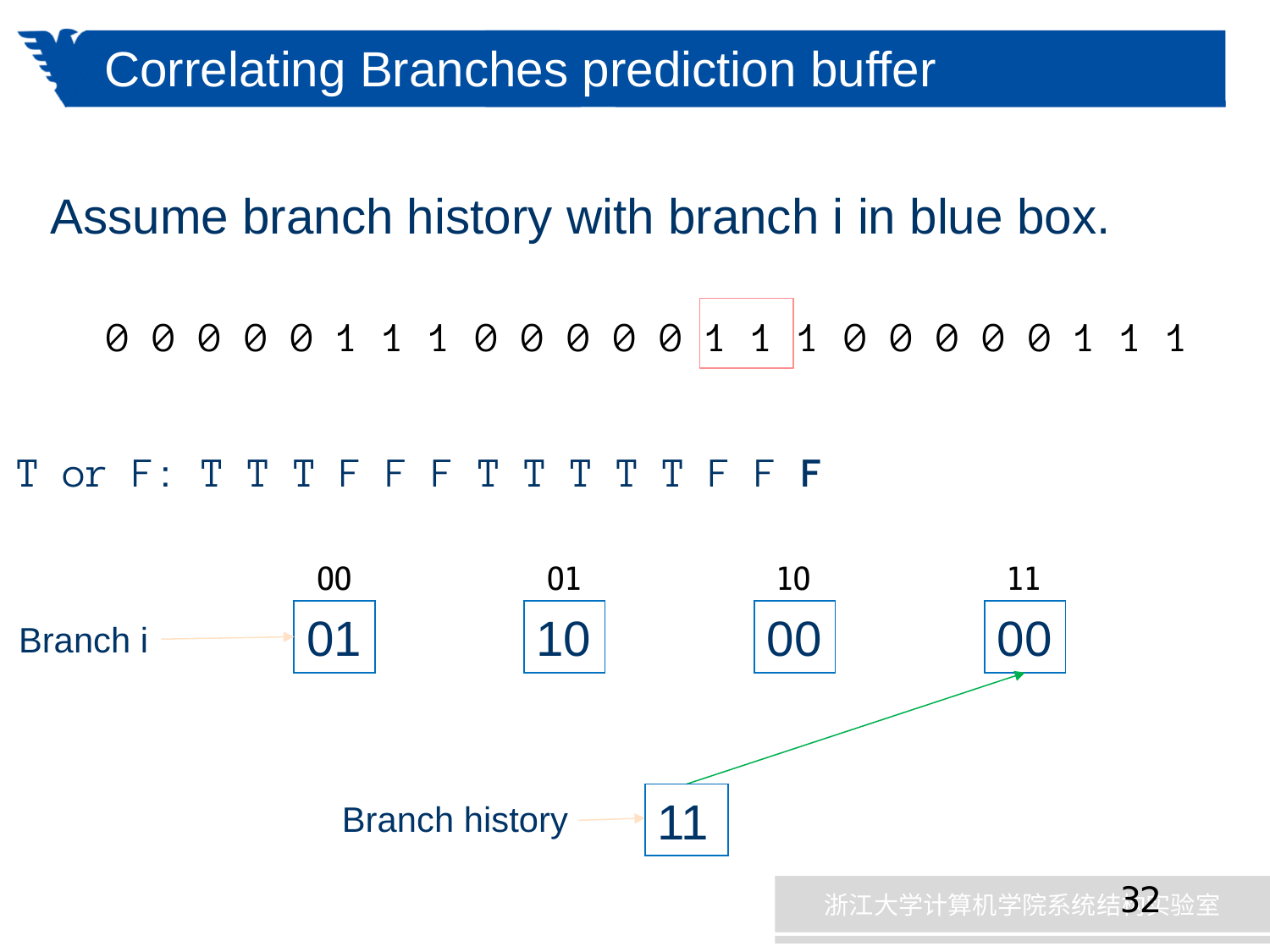

# Correlating Branches prediction buffer
Assume branch history with branch i in blue box.

0 0 0 0 0 1 1 1 0 0 0 0 0 1 1 1 0 0 0 0 0 1 1 1
T or F: T T T F F F T T T T T F F F
00
01
10
11
01
10
00
00
Branch i
11
Branch history